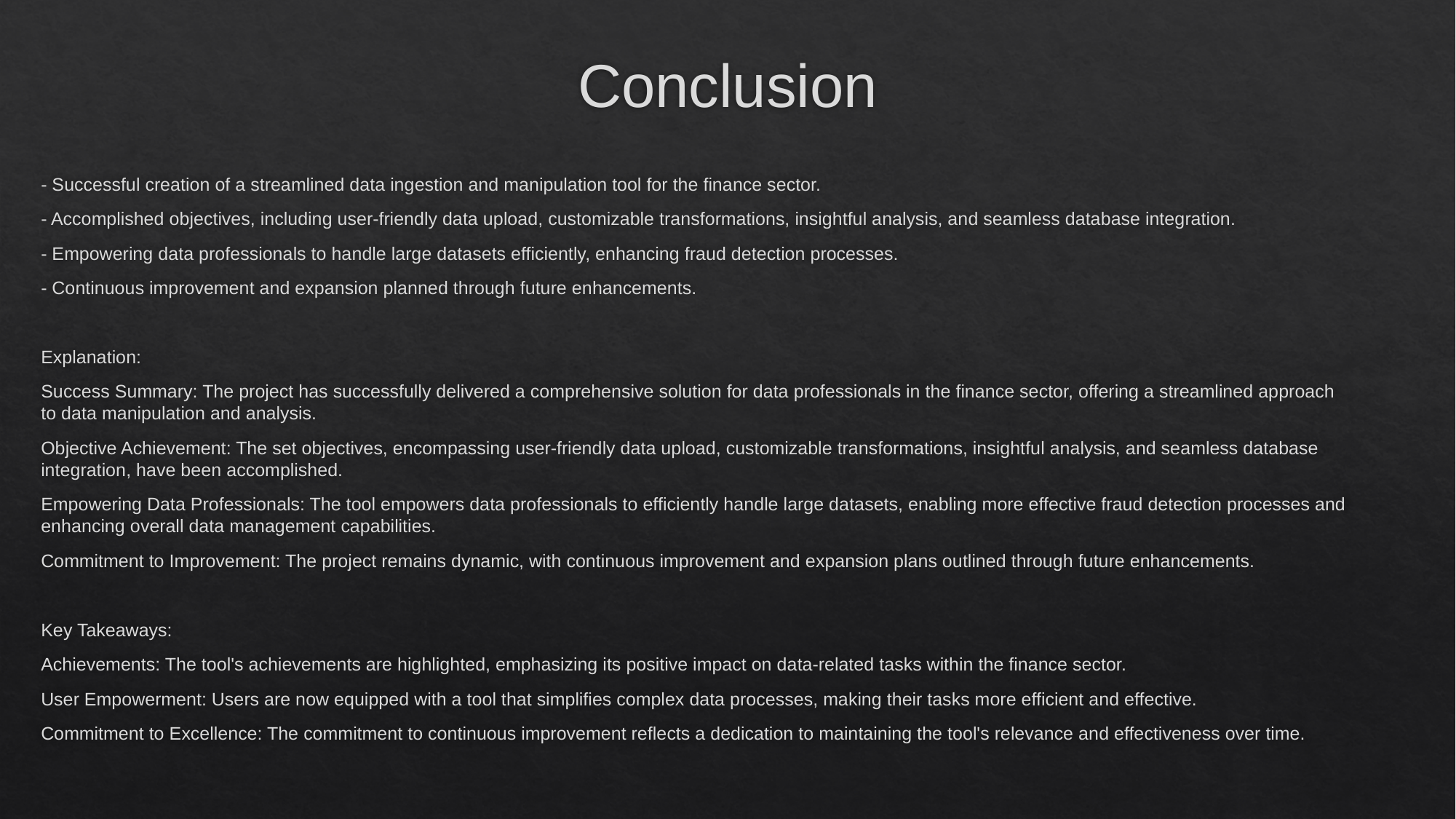

# Conclusion
- Successful creation of a streamlined data ingestion and manipulation tool for the finance sector.
- Accomplished objectives, including user-friendly data upload, customizable transformations, insightful analysis, and seamless database integration.
- Empowering data professionals to handle large datasets efficiently, enhancing fraud detection processes.
- Continuous improvement and expansion planned through future enhancements.

Explanation:
Success Summary: The project has successfully delivered a comprehensive solution for data professionals in the finance sector, offering a streamlined approach to data manipulation and analysis.
Objective Achievement: The set objectives, encompassing user-friendly data upload, customizable transformations, insightful analysis, and seamless database integration, have been accomplished.
Empowering Data Professionals: The tool empowers data professionals to efficiently handle large datasets, enabling more effective fraud detection processes and enhancing overall data management capabilities.
Commitment to Improvement: The project remains dynamic, with continuous improvement and expansion plans outlined through future enhancements.

Key Takeaways:
Achievements: The tool's achievements are highlighted, emphasizing its positive impact on data-related tasks within the finance sector.
User Empowerment: Users are now equipped with a tool that simplifies complex data processes, making their tasks more efficient and effective.
Commitment to Excellence: The commitment to continuous improvement reflects a dedication to maintaining the tool's relevance and effectiveness over time.